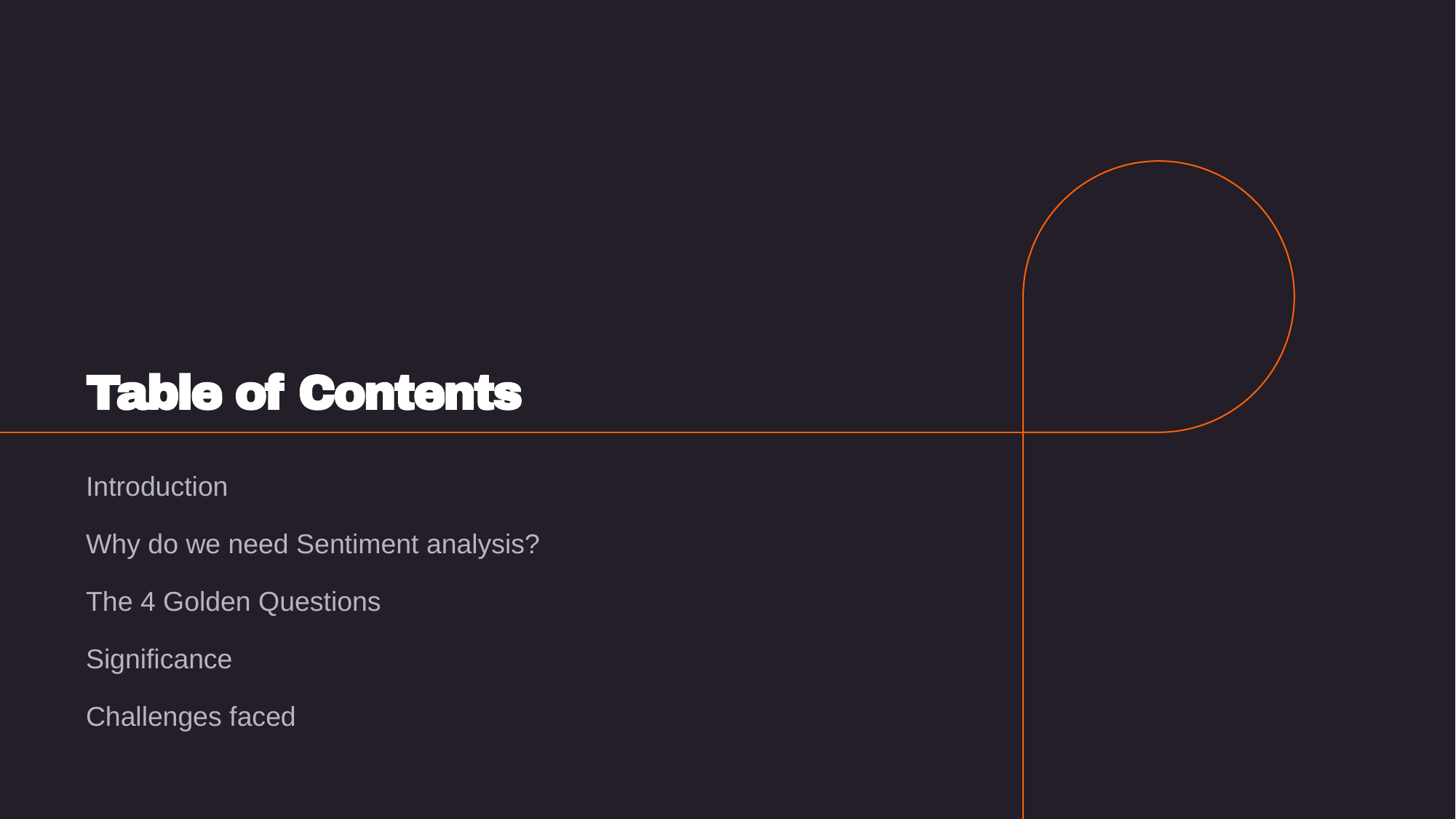

# Table of Contents
Introduction
Why do we need Sentiment analysis?
The 4 Golden Questions
Significance
Challenges faced